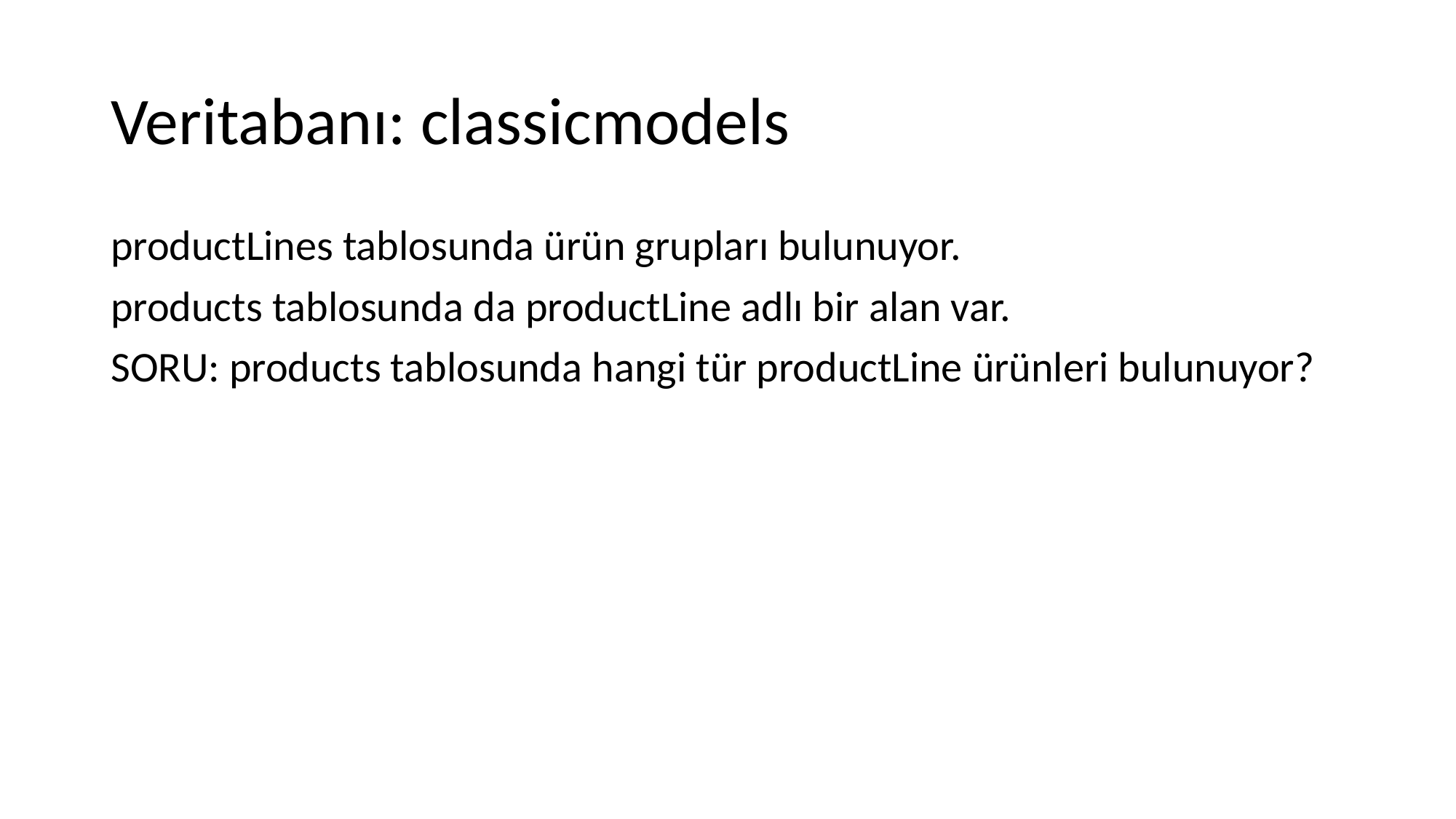

# Veritabanı: classicmodels
productLines tablosunda ürün grupları bulunuyor.
products tablosunda da productLine adlı bir alan var.
SORU: products tablosunda hangi tür productLine ürünleri bulunuyor?